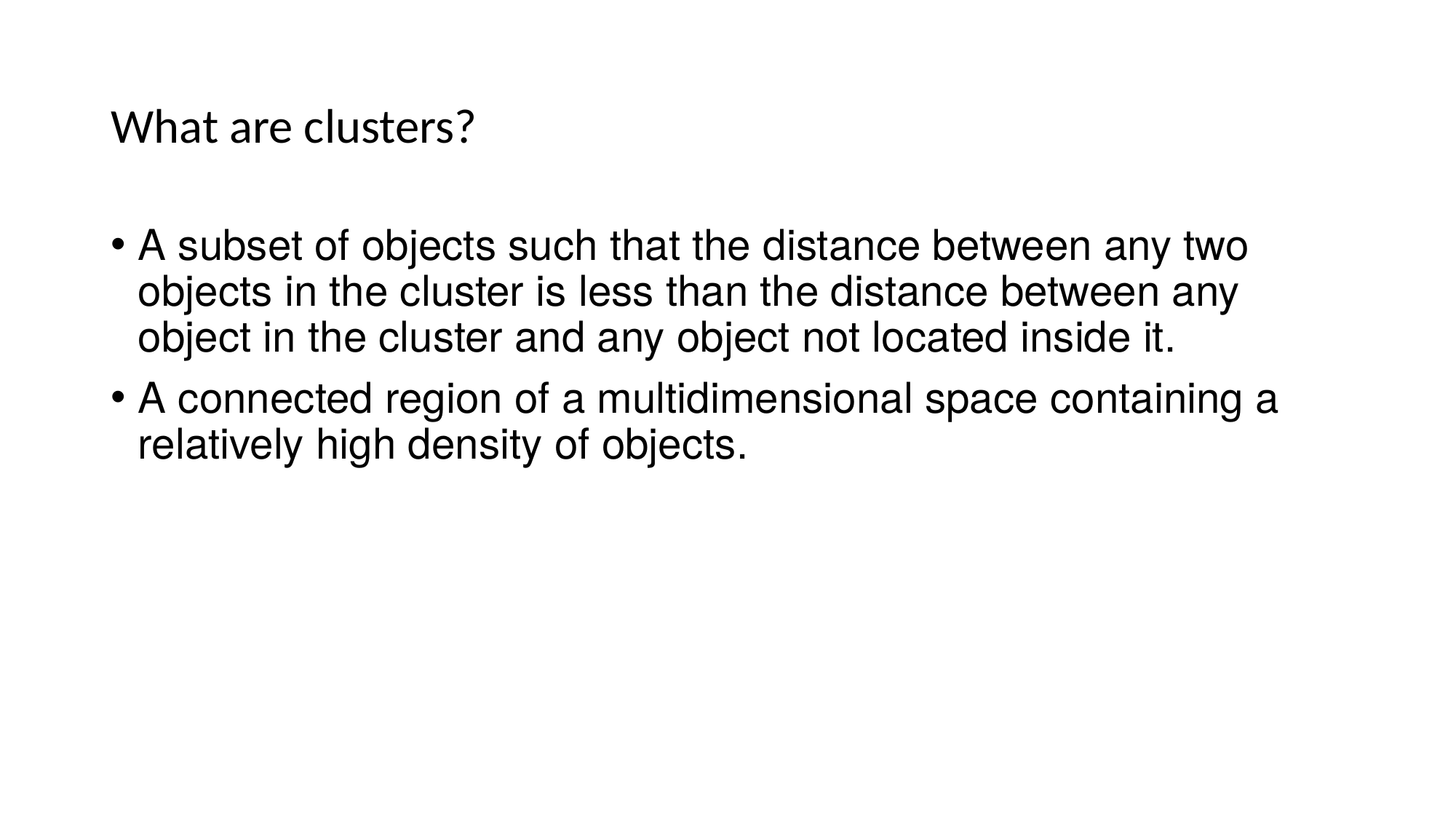

# What are clusters?
A subset of objects such that the distance between any two objects in the cluster is less than the distance between any object in the cluster and any object not located inside it.
A connected region of a multidimensional space containing a relatively high density of objects.